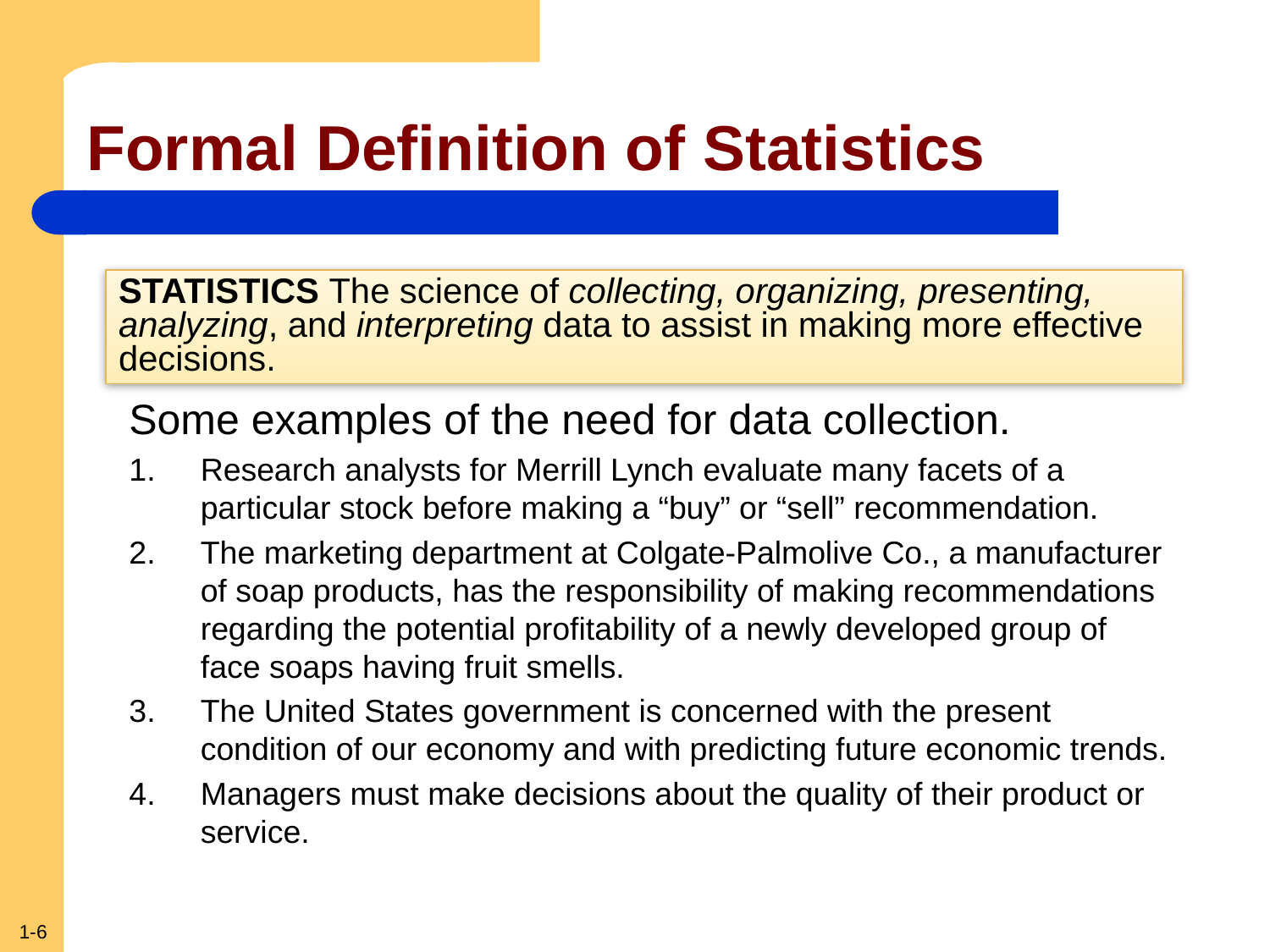

# Formal Definition of Statistics
STATISTICS The science of collecting, organizing, presenting, analyzing, and interpreting data to assist in making more effective decisions.
Some examples of the need for data collection.
Research analysts for Merrill Lynch evaluate many facets of a particular stock before making a “buy” or “sell” recommendation.
The marketing department at Colgate-Palmolive Co., a manufacturer of soap products, has the responsibility of making recommendations regarding the potential profitability of a newly developed group of face soaps having fruit smells.
The United States government is concerned with the present condition of our economy and with predicting future economic trends.
Managers must make decisions about the quality of their product or service.